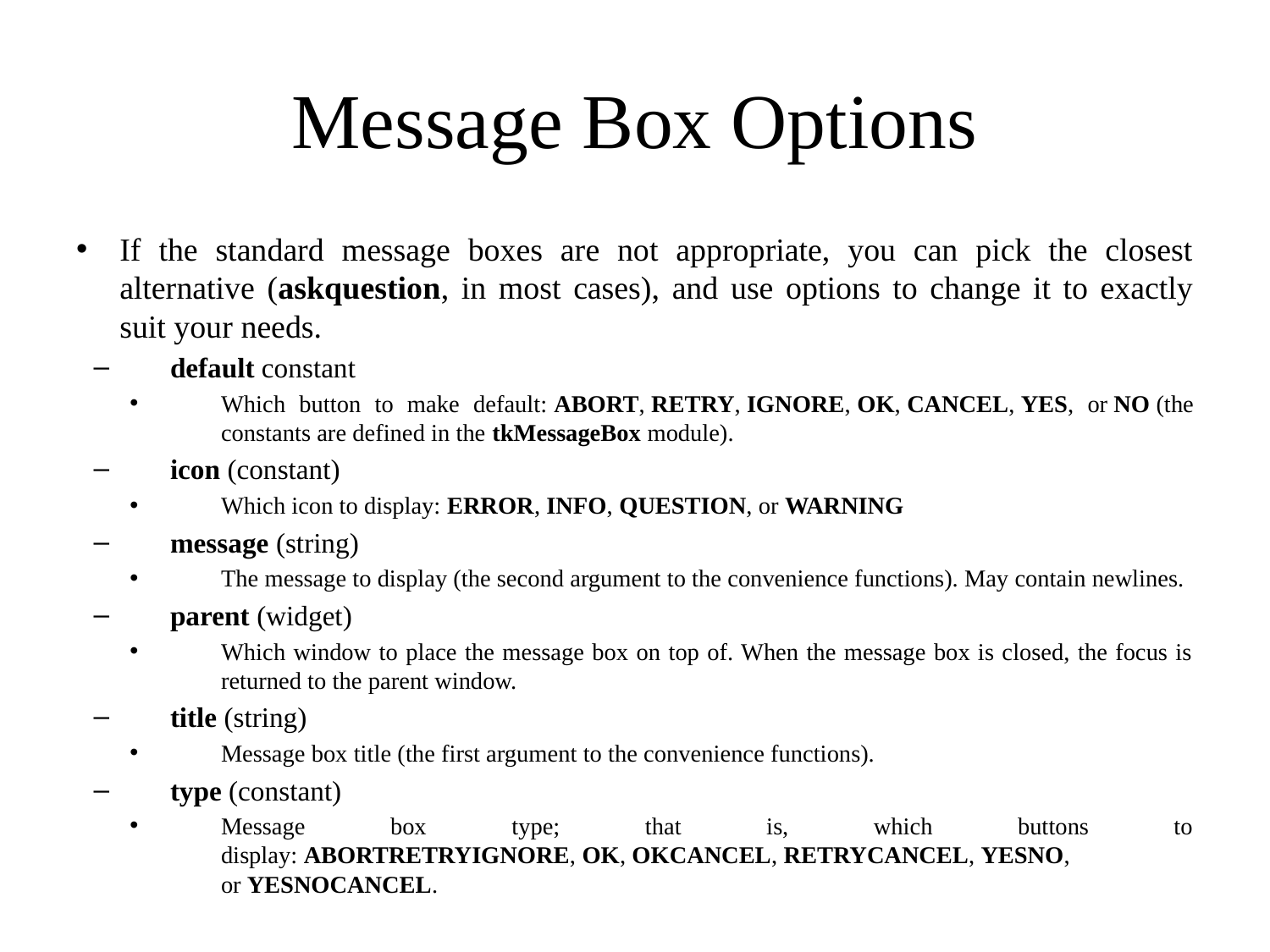

# Message Box Options
If the standard message boxes are not appropriate, you can pick the closest alternative (askquestion, in most cases), and use options to change it to exactly suit your needs.
default constant
Which button to make default: ABORT, RETRY, IGNORE, OK, CANCEL, YES, or NO (the constants are defined in the tkMessageBox module).
icon (constant)
Which icon to display: ERROR, INFO, QUESTION, or WARNING
message (string)
The message to display (the second argument to the convenience functions). May contain newlines.
parent (widget)
Which window to place the message box on top of. When the message box is closed, the focus is returned to the parent window.
title (string)
Message box title (the first argument to the convenience functions).
type (constant)
Message box type; that is, which buttons to display: ABORTRETRYIGNORE, OK, OKCANCEL, RETRYCANCEL, YESNO, or YESNOCANCEL.